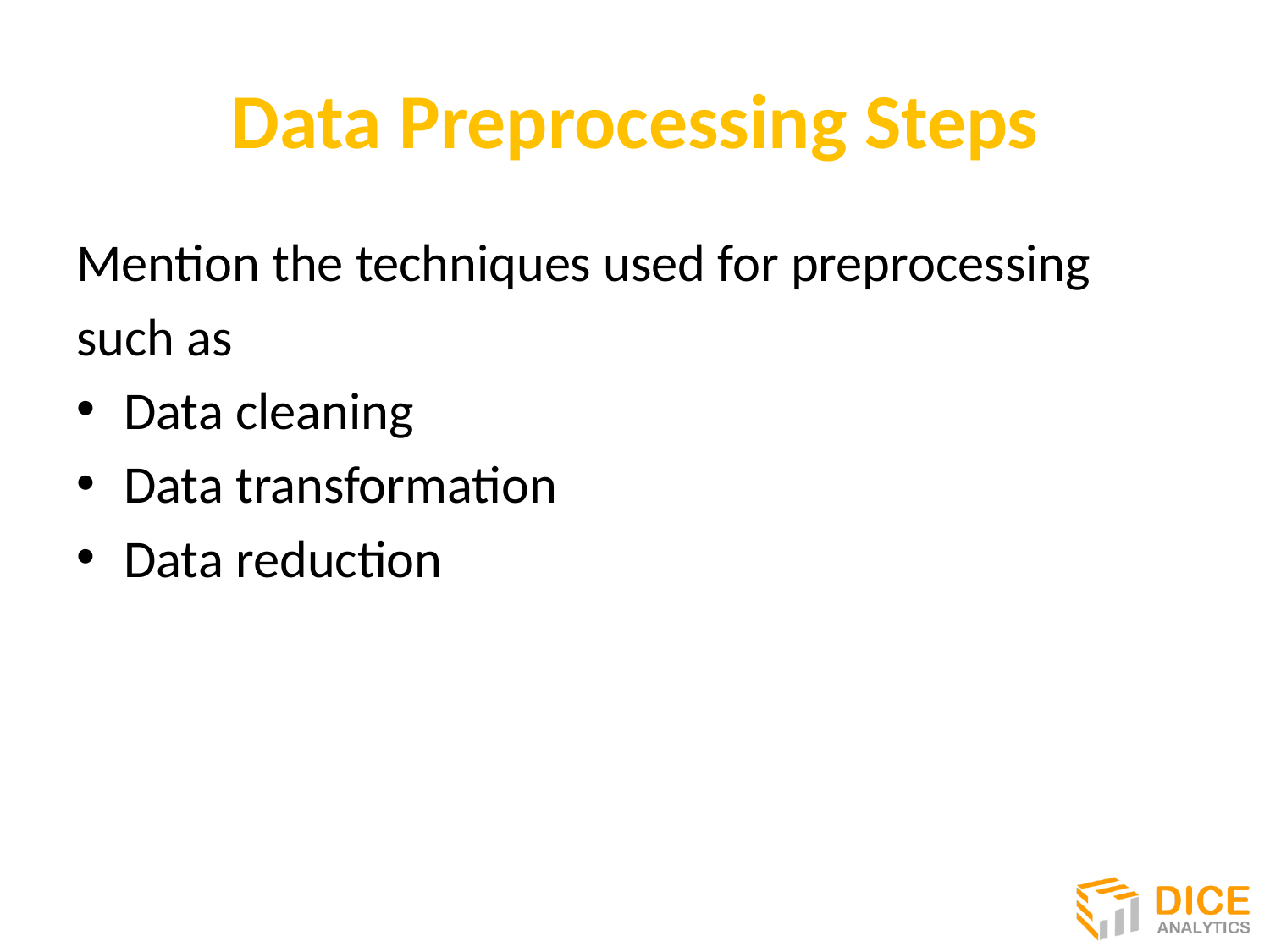

# Data Preprocessing Steps
Mention the techniques used for preprocessing
such as
Data cleaning
Data transformation
Data reduction